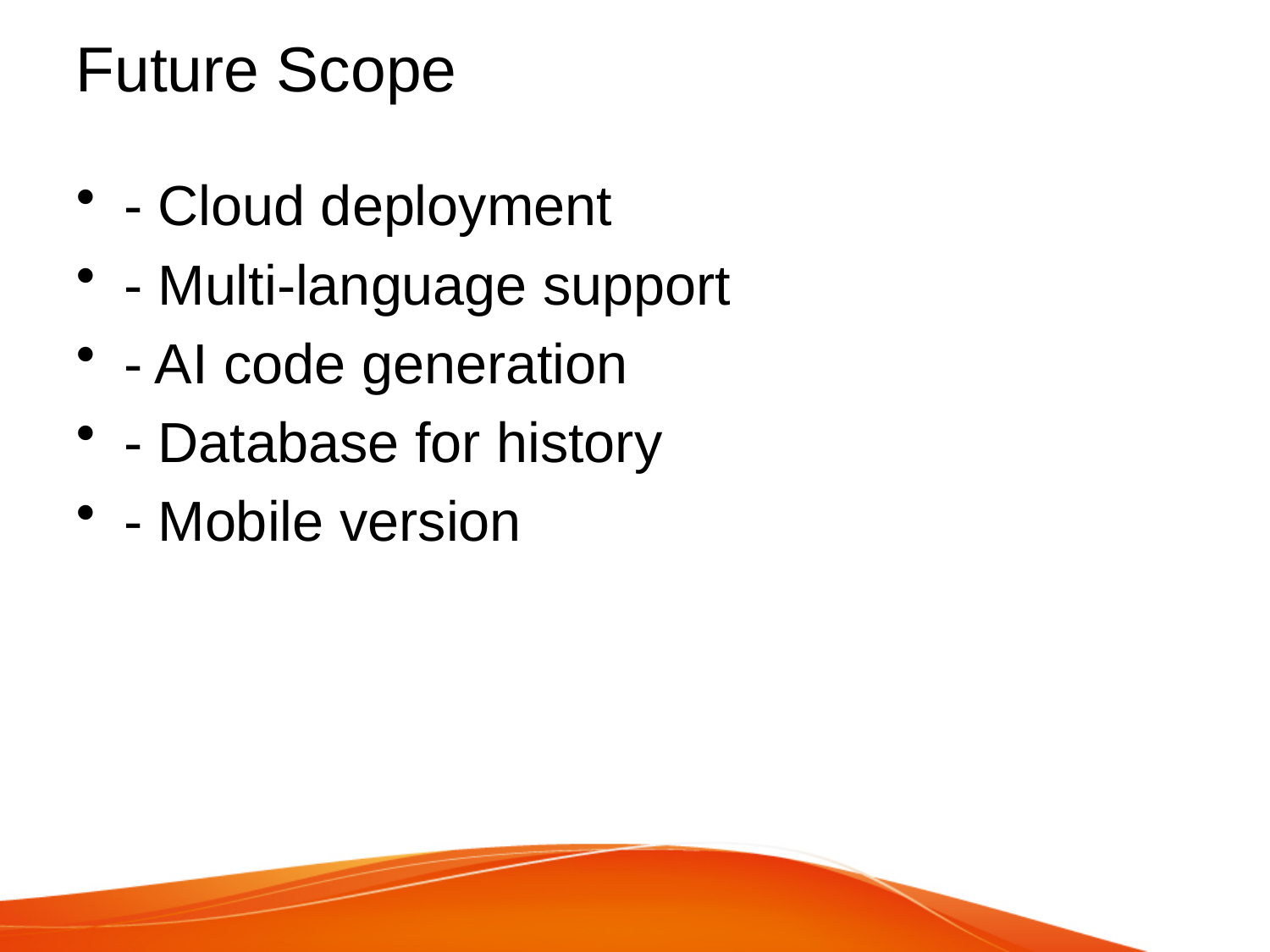

# Future Scope
- Cloud deployment
- Multi-language support
- AI code generation
- Database for history
- Mobile version